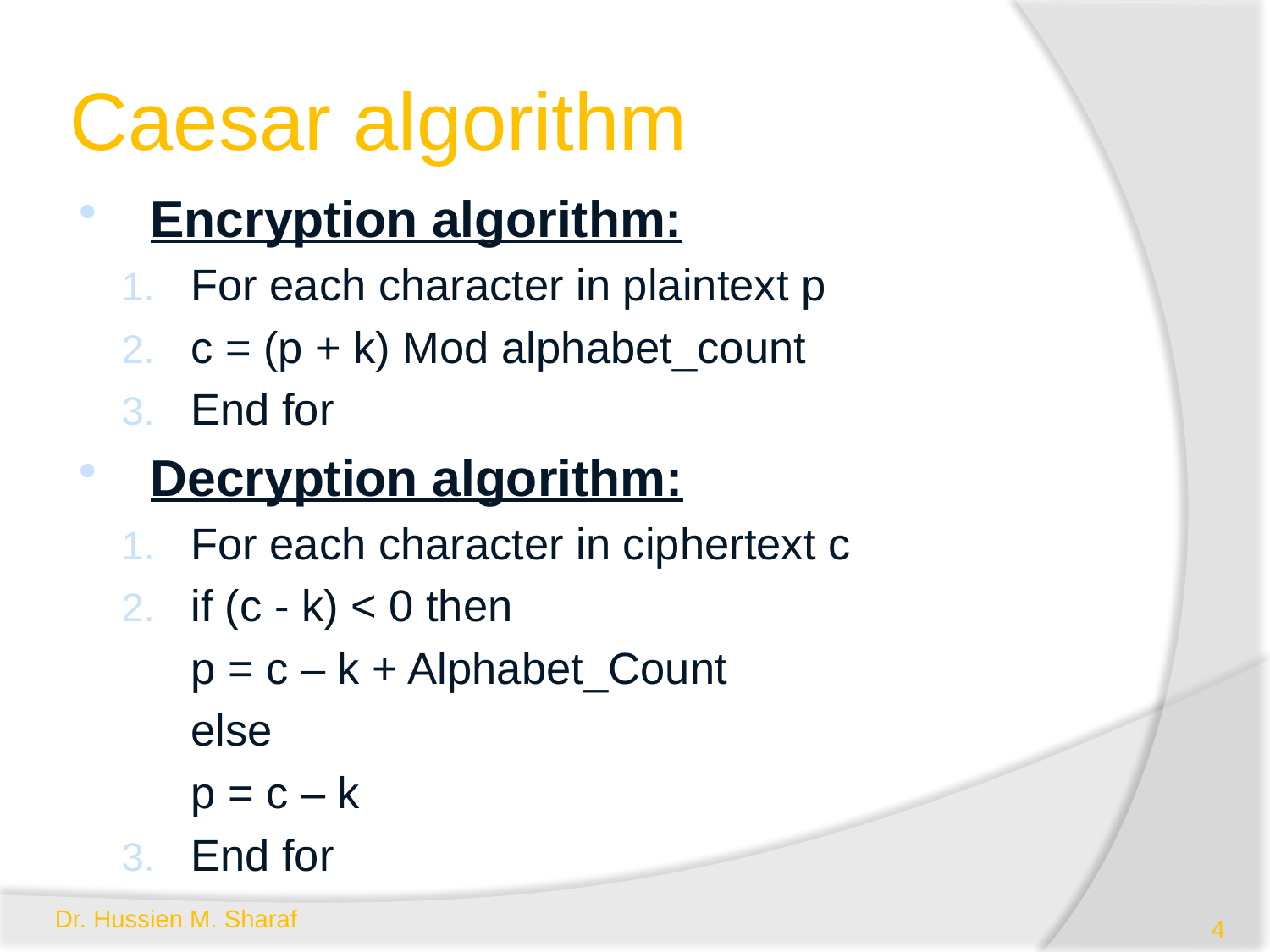

# Caesar algorithm
Encryption algorithm:
For each character in plaintext p
c = (p + k) Mod alphabet_count
End for
Decryption algorithm:
For each character in ciphertext c
if (c - k) < 0 then
		p = c – k + Alphabet_Count
	else
		p = c – k
End for

Dr. Hussien M. Sharaf
4